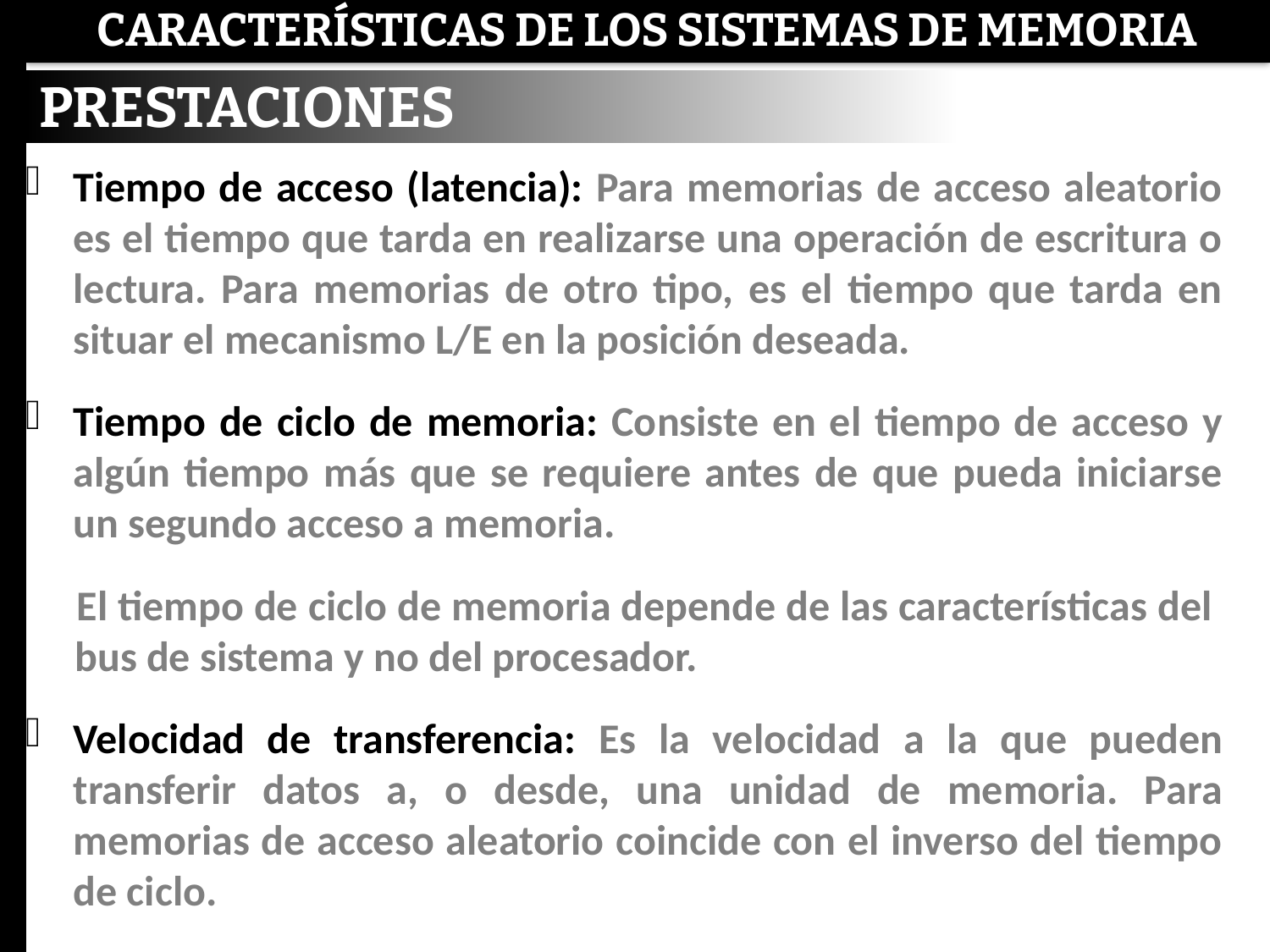

CARACTERÍSTICAS DE LOS SISTEMAS DE MEMORIA

PRESTACIONES

Tiempo de acceso (latencia): Para memorias de acceso aleatorio es el tiempo que tarda en realizarse una operación de escritura o lectura. Para memorias de otro tipo, es el tiempo que tarda en situar el mecanismo L/E en la posición deseada.
Tiempo de ciclo de memoria: Consiste en el tiempo de acceso y algún tiempo más que se requiere antes de que pueda iniciarse un segundo acceso a memoria.
     El tiempo de ciclo de memoria depende de las características del  bus de sistema y no del procesador.
Velocidad de transferencia: Es la velocidad a la que pueden transferir datos a, o desde, una unidad de memoria. Para memorias de acceso aleatorio coincide con el inverso del tiempo de ciclo.